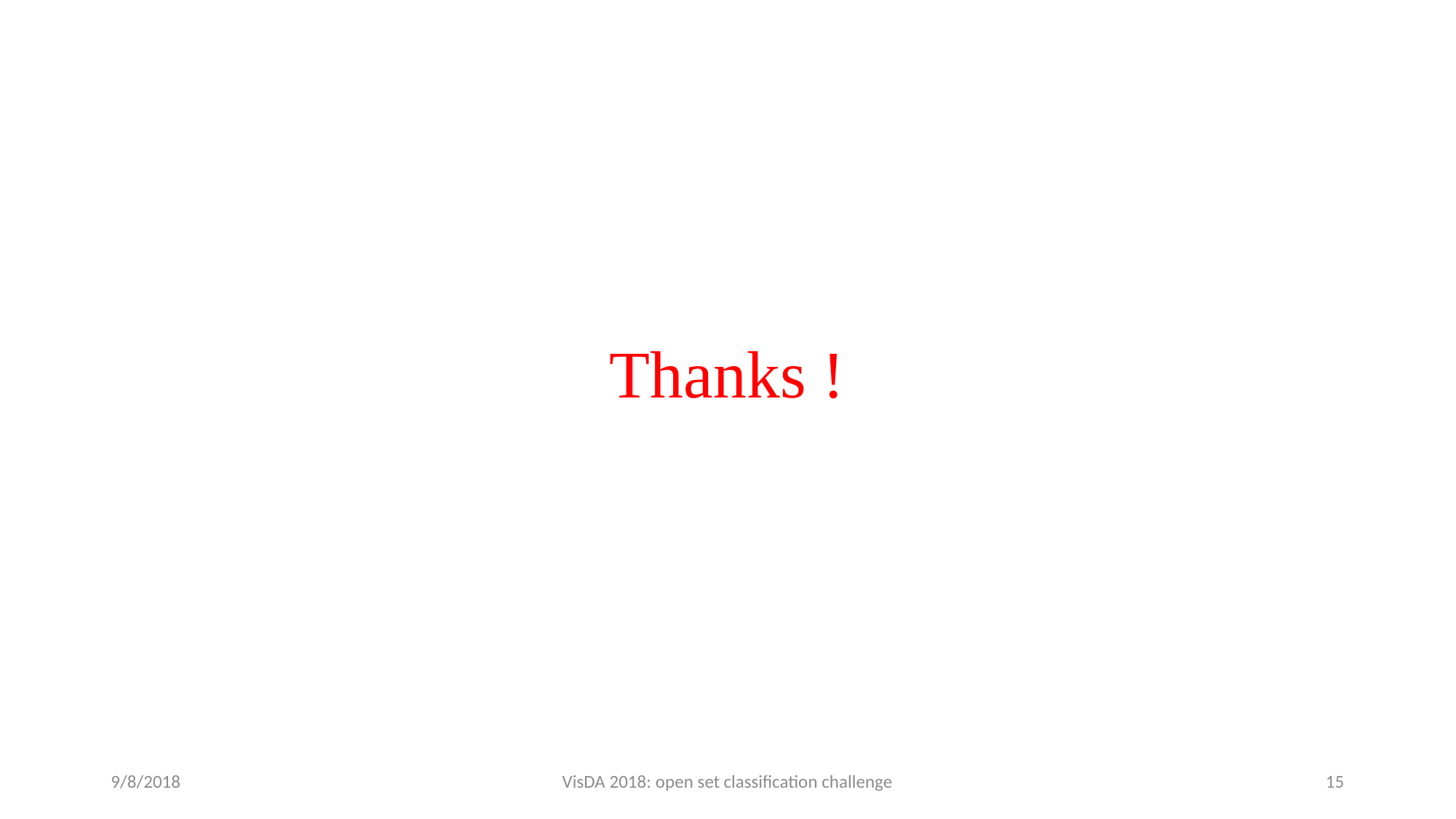

# Thanks !
9/8/2018
VisDA 2018: open set classification challenge
15